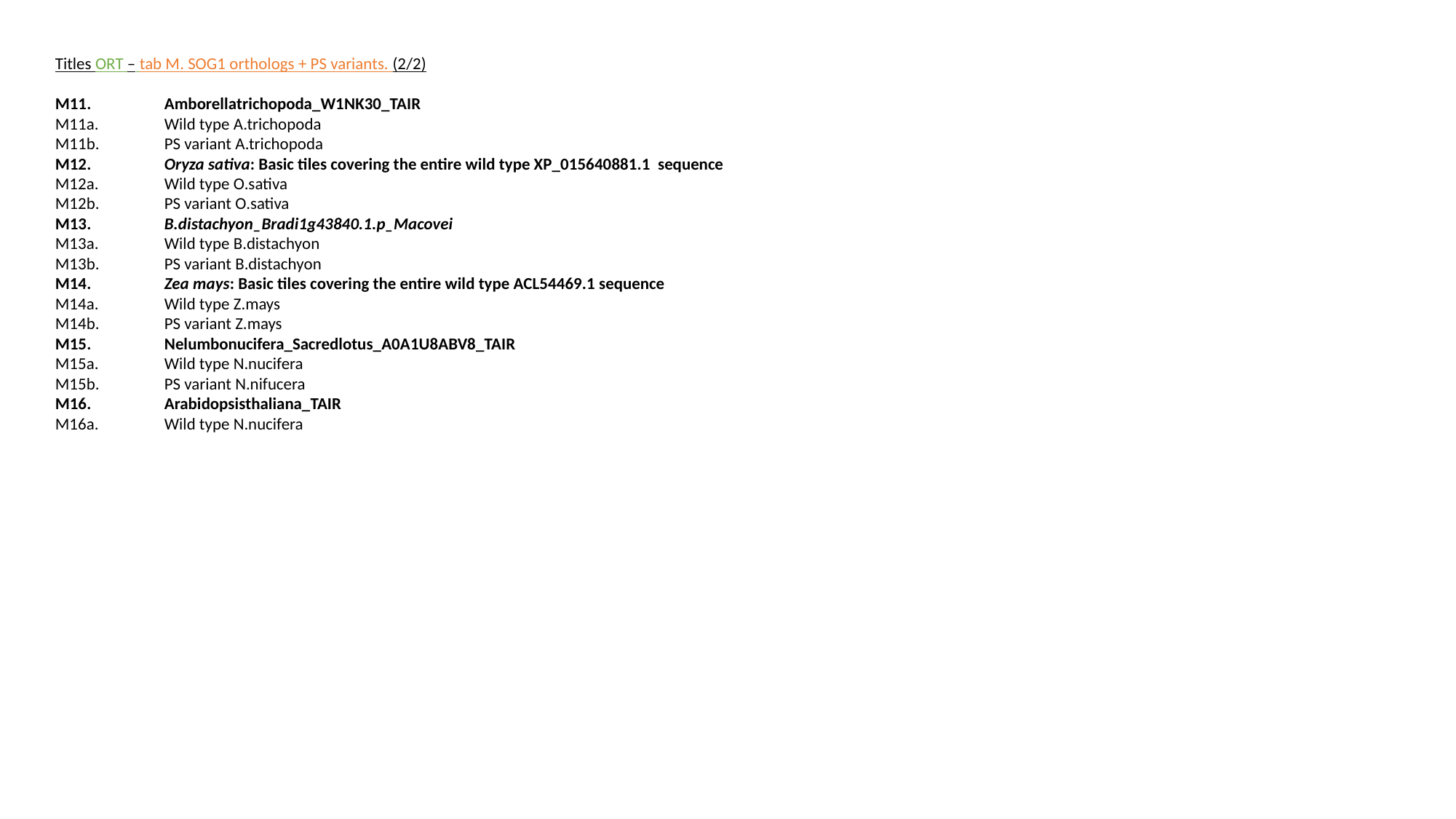

Titles ORT – tab M. SOG1 orthologs + PS variants. (2/2)

M11. 	Amborellatrichopoda_W1NK30_TAIR
M11a. 	Wild type A.trichopoda
M11b. 	PS variant A.trichopoda
M12. 	Oryza sativa: Basic tiles covering the entire wild type XP_015640881.1  sequence
M12a. 	Wild type O.sativa
M12b. 	PS variant O.sativa
M13. 	B.distachyon_Bradi1g43840.1.p_Macovei
M13a. 	Wild type B.distachyon
M13b. 	PS variant B.distachyon
M14. 	Zea mays: Basic tiles covering the entire wild type ACL54469.1 sequence
M14a. 	Wild type Z.mays
M14b. 	PS variant Z.mays
M15. 	Nelumbonucifera_Sacredlotus_A0A1U8ABV8_TAIR
M15a. 	Wild type N.nucifera
M15b. 	PS variant N.nifucera
M16. 	Arabidopsisthaliana_TAIR
M16a. 	Wild type N.nucifera